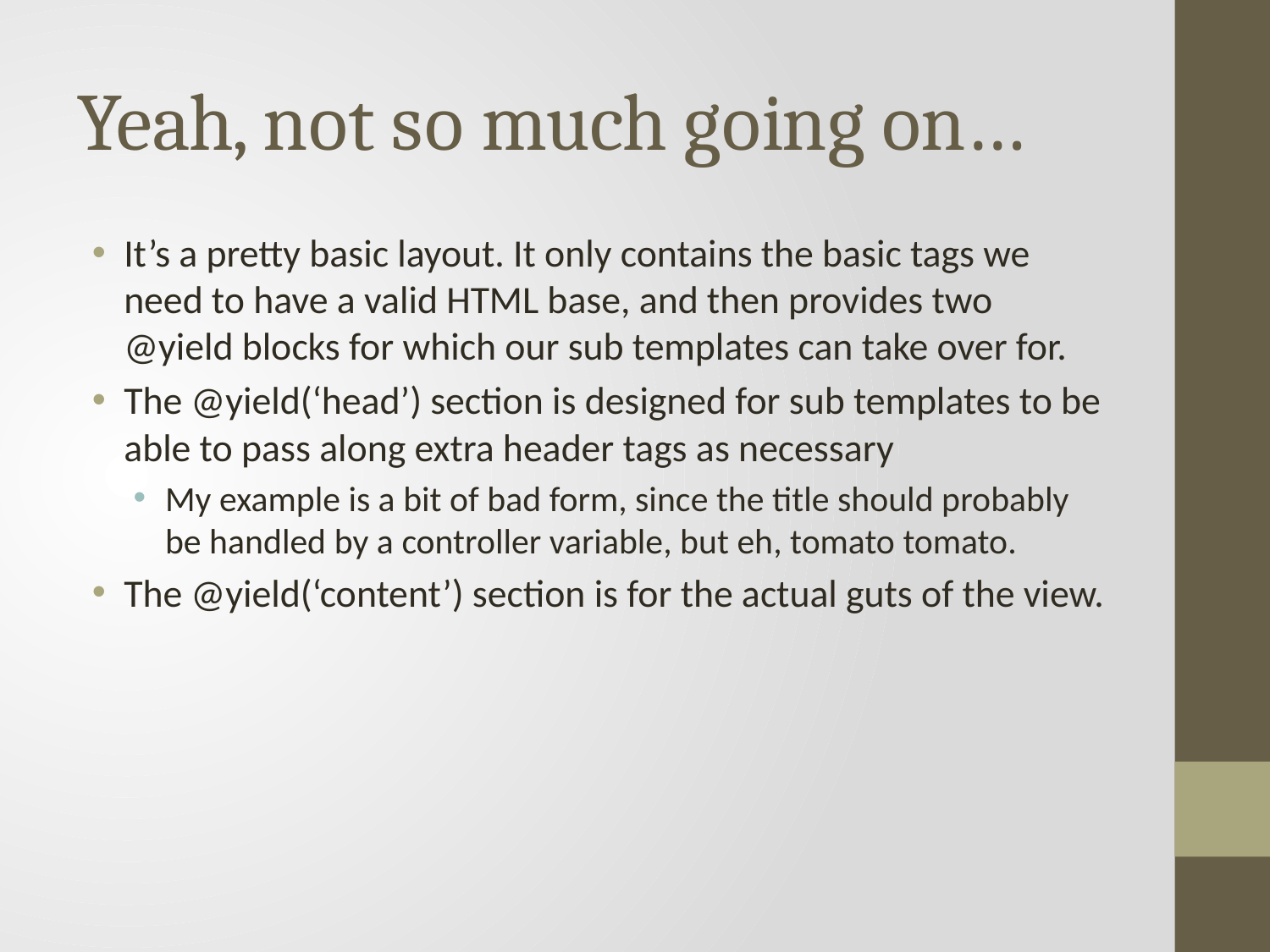

# Yeah, not so much going on…
It’s a pretty basic layout. It only contains the basic tags we need to have a valid HTML base, and then provides two @yield blocks for which our sub templates can take over for.
The @yield(‘head’) section is designed for sub templates to be able to pass along extra header tags as necessary
My example is a bit of bad form, since the title should probably be handled by a controller variable, but eh, tomato tomato.
The @yield(‘content’) section is for the actual guts of the view.